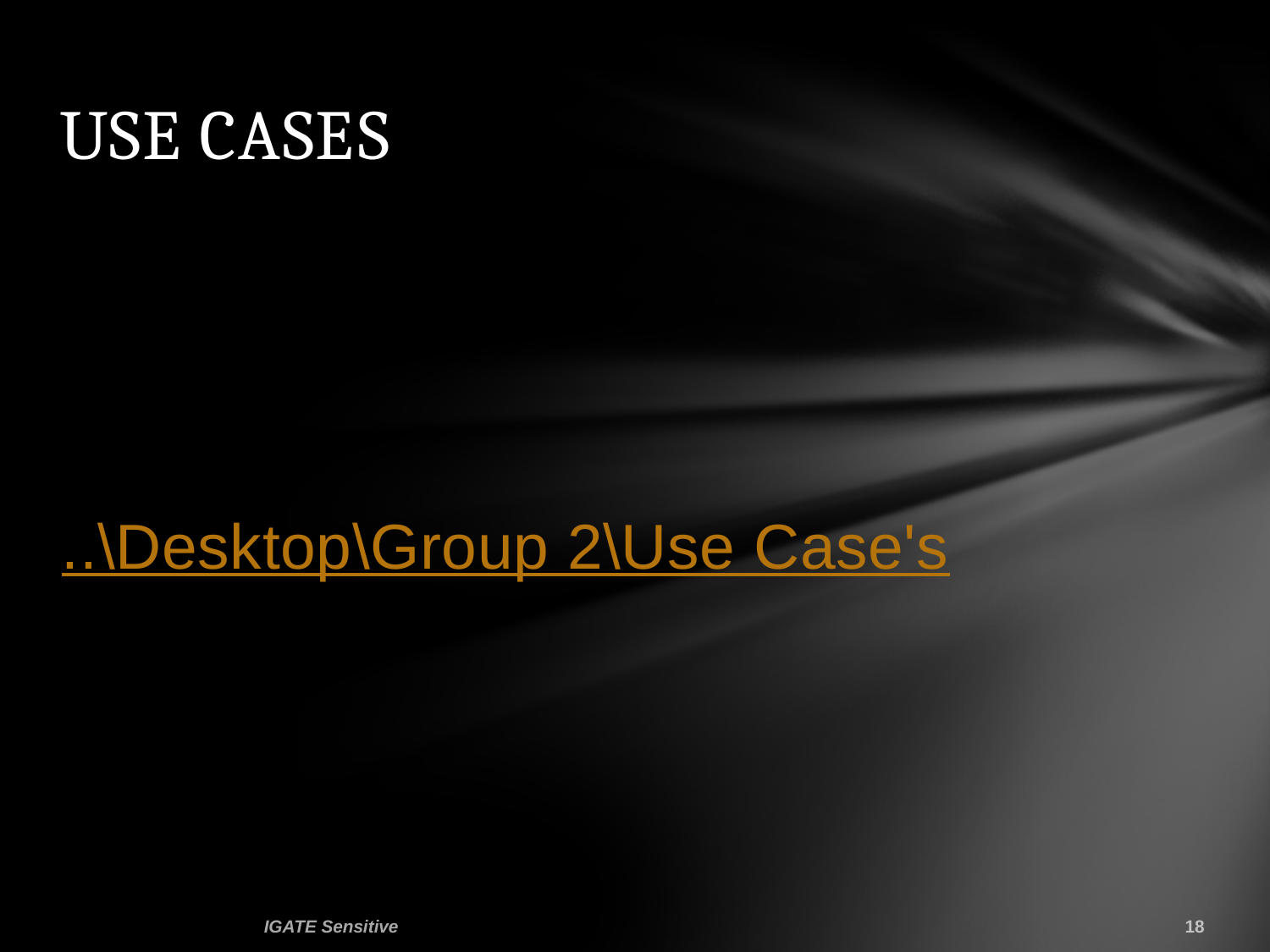

# USE CASES

..\Desktop\Group 2\Use Case's

IGATE Sensitive
18